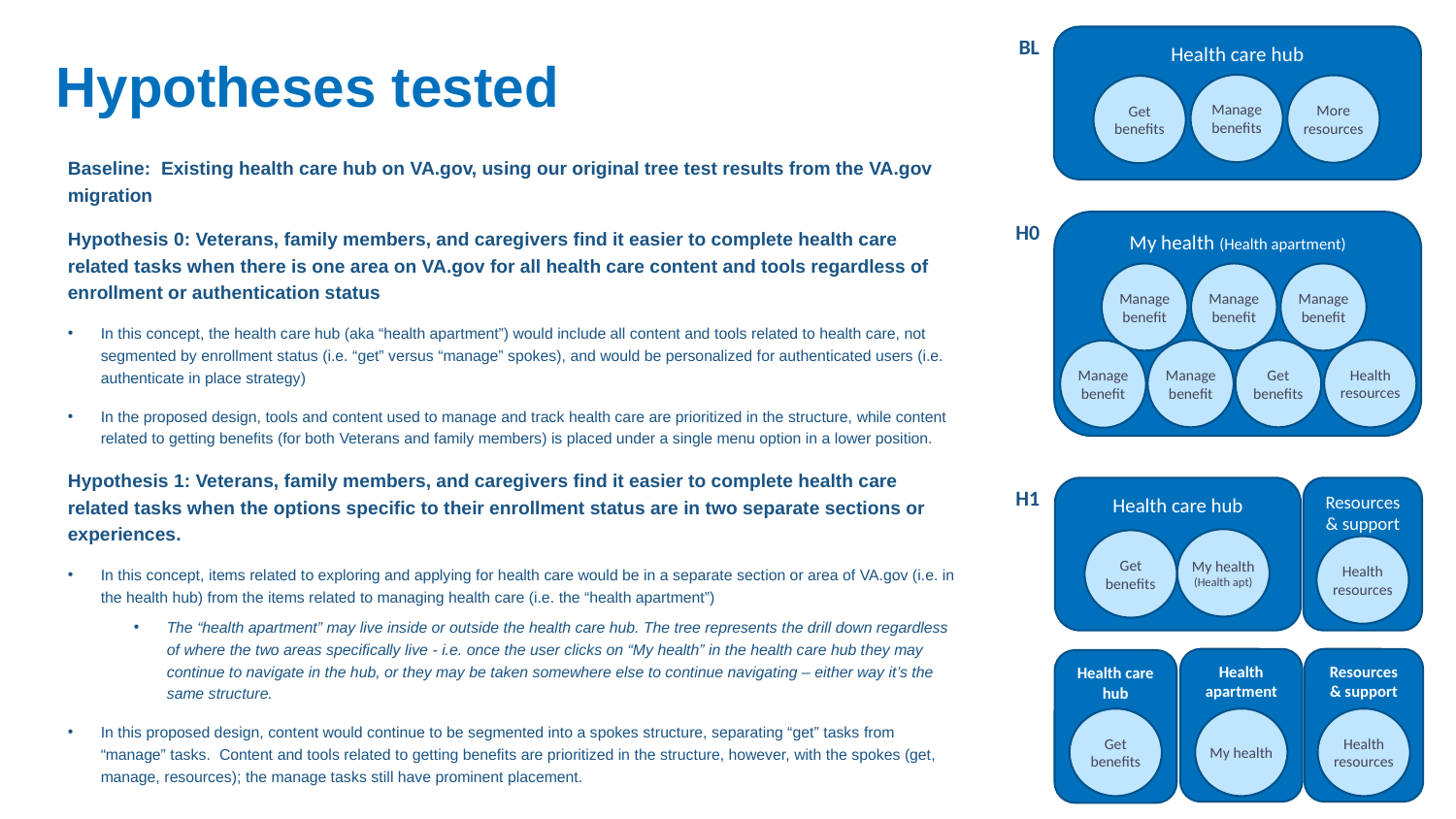

BL
Health care hub
# Hypotheses tested
Manage benefits
More resources
Get benefits
Baseline:  Existing health care hub on VA.gov, using our original tree test results from the VA.gov migration
Hypothesis 0: Veterans, family members, and caregivers find it easier to complete health care related tasks when there is one area on VA.gov for all health care content and tools regardless of enrollment or authentication status
In this concept, the health care hub (aka “health apartment”) would include all content and tools related to health care, not segmented by enrollment status (i.e. “get” versus “manage” spokes), and would be personalized for authenticated users (i.e. authenticate in place strategy)
In the proposed design, tools and content used to manage and track health care are prioritized in the structure, while content related to getting benefits (for both Veterans and family members) is placed under a single menu option in a lower position.
Hypothesis 1: Veterans, family members, and caregivers find it easier to complete health care related tasks when the options specific to their enrollment status are in two separate sections or experiences.
In this concept, items related to exploring and applying for health care would be in a separate section or area of VA.gov (i.e. in the health hub) from the items related to managing health care (i.e. the “health apartment”)
The “health apartment” may live inside or outside the health care hub. The tree represents the drill down regardless of where the two areas specifically live - i.e. once the user clicks on “My health” in the health care hub they may continue to navigate in the hub, or they may be taken somewhere else to continue navigating – either way it’s the same structure.
In this proposed design, content would continue to be segmented into a spokes structure, separating “get” tasks from “manage” tasks.  Content and tools related to getting benefits are prioritized in the structure, however, with the spokes (get, manage, resources); the manage tasks still have prominent placement.
My health (Health apartment)
H0
Manage benefit
Manage benefit
Manage benefit

Health resources
Manage benefit
Get benefits
Manage benefit
Health care hub
Resources & support
H1
My health
(Health apt)
Get benefits
Health resources
Health apartment
Resources & support
Health care hub
Get benefits
My health
Health resources